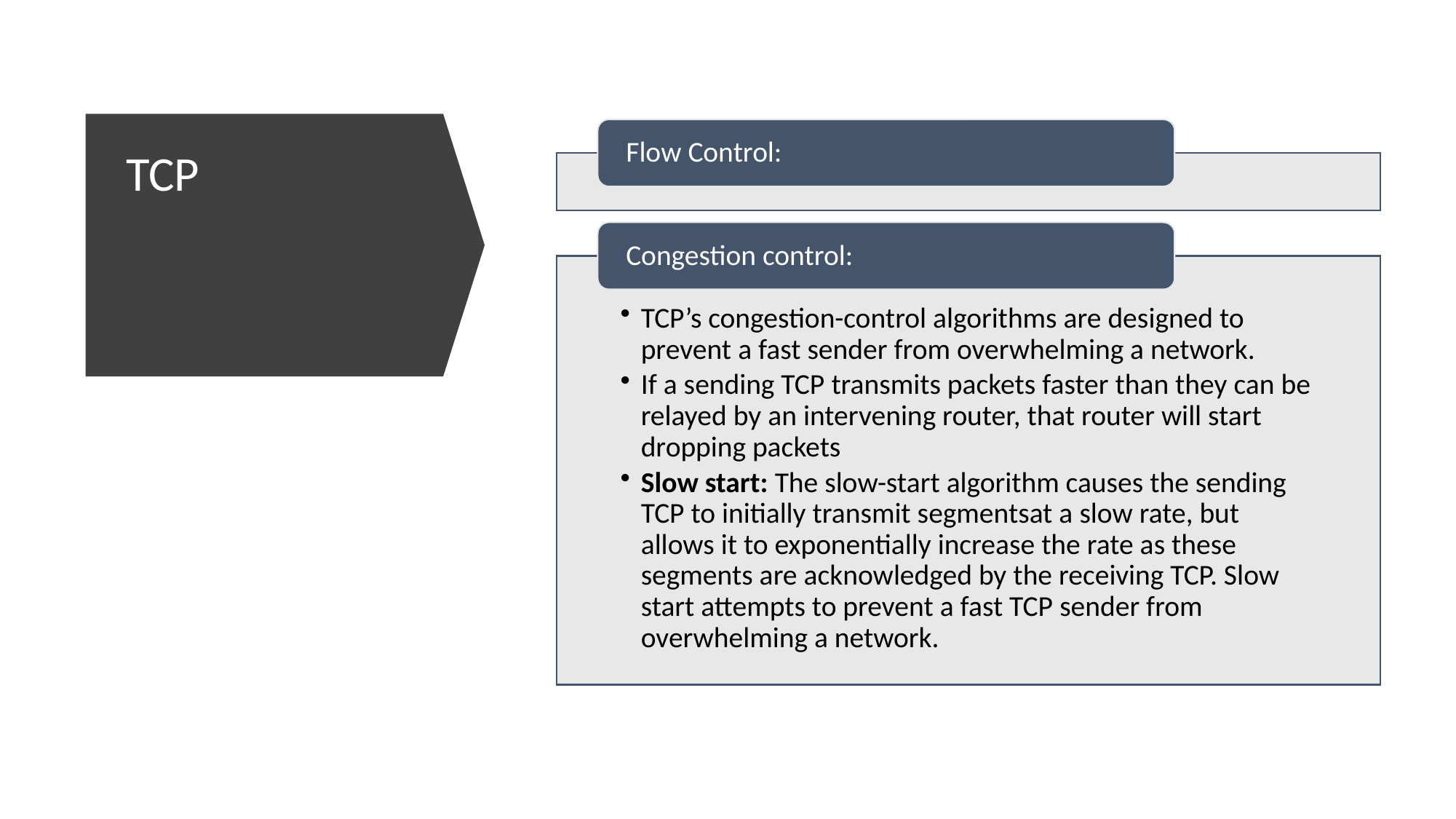

Flow Control:
TCP’s congestion-control algorithms are designed to prevent a fast sender from overwhelming a network.
If a sending TCP transmits packets faster than they can be relayed by an intervening router, that router will start dropping packets
Slow start: The slow-start algorithm causes the sending TCP to initially transmit segmentsat a slow rate, but allows it to exponentially increase the rate as these segments are acknowledged by the receiving TCP. Slow start attempts to prevent a fast TCP sender from overwhelming a network.
Congestion control:
# TCP